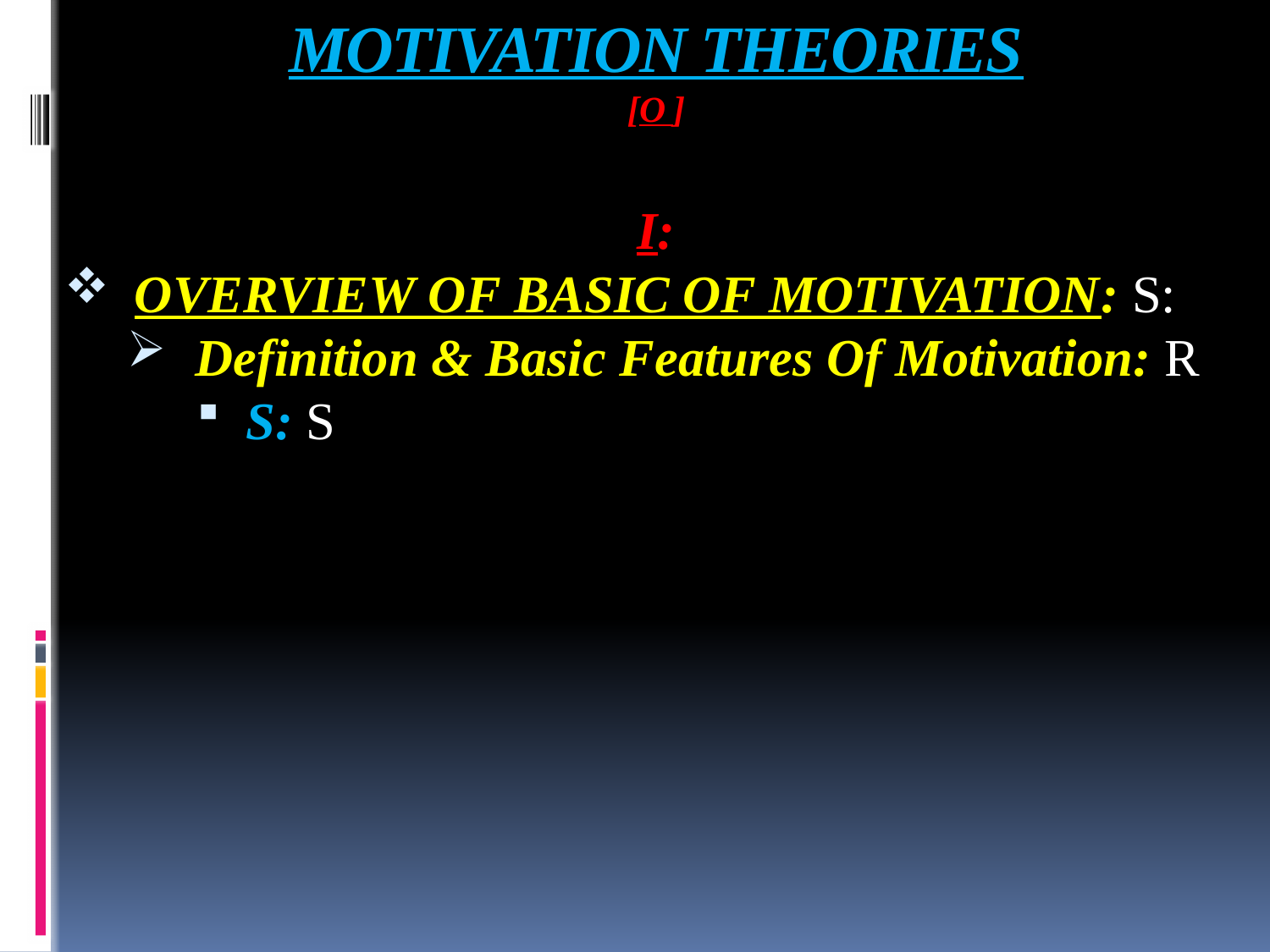

# MOTIVATION THEORIES [O ]
I:
OVERVIEW OF BASIC OF MOTIVATION: S:
 Definition & Basic Features Of Motivation: R
S: S